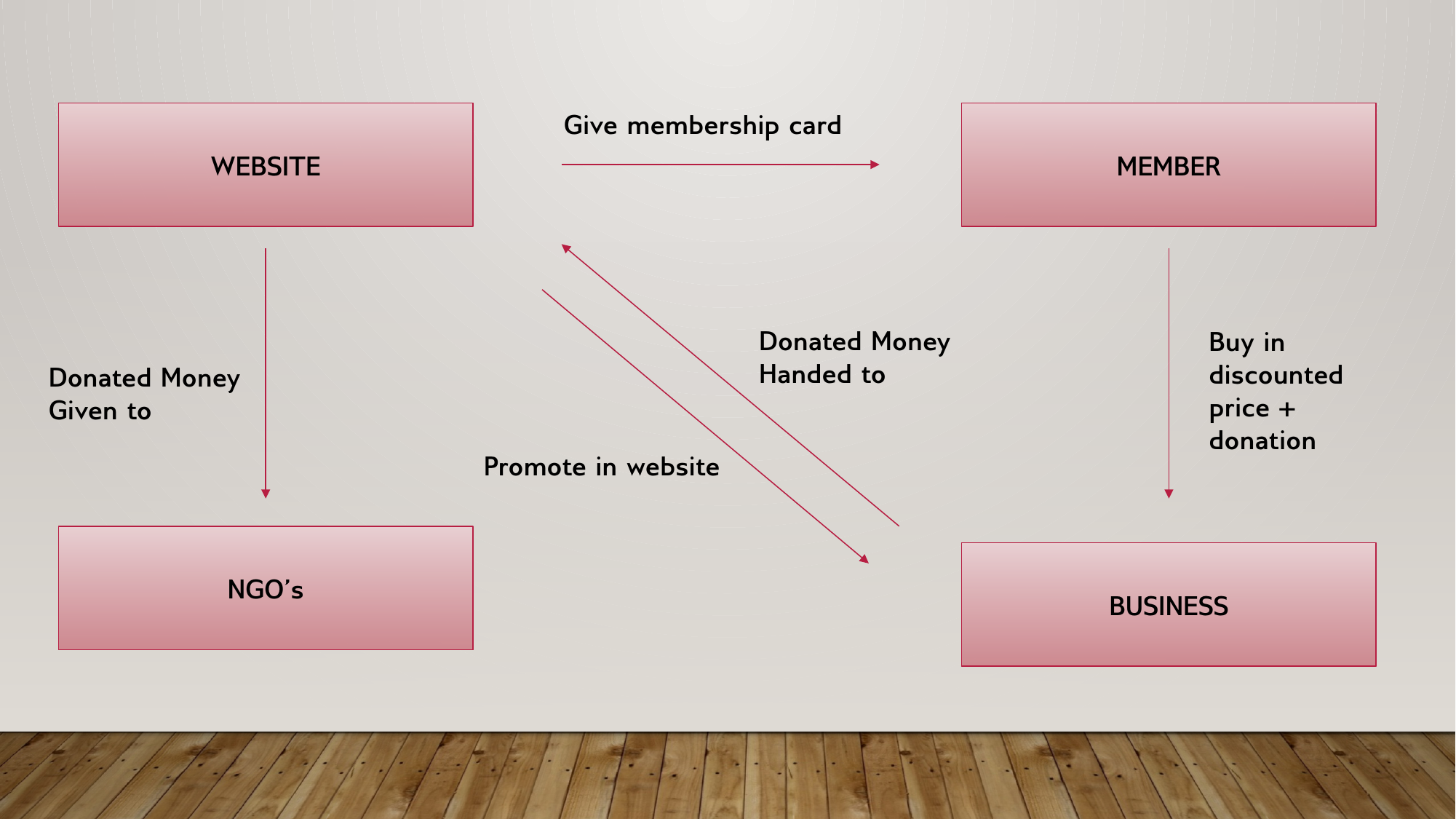

Give membership card
WEBSITE
MEMBER
Donated Money Handed to
Buy in discounted price + donation
Donated Money Given to
Promote in website
NGO’s
BUSINESS